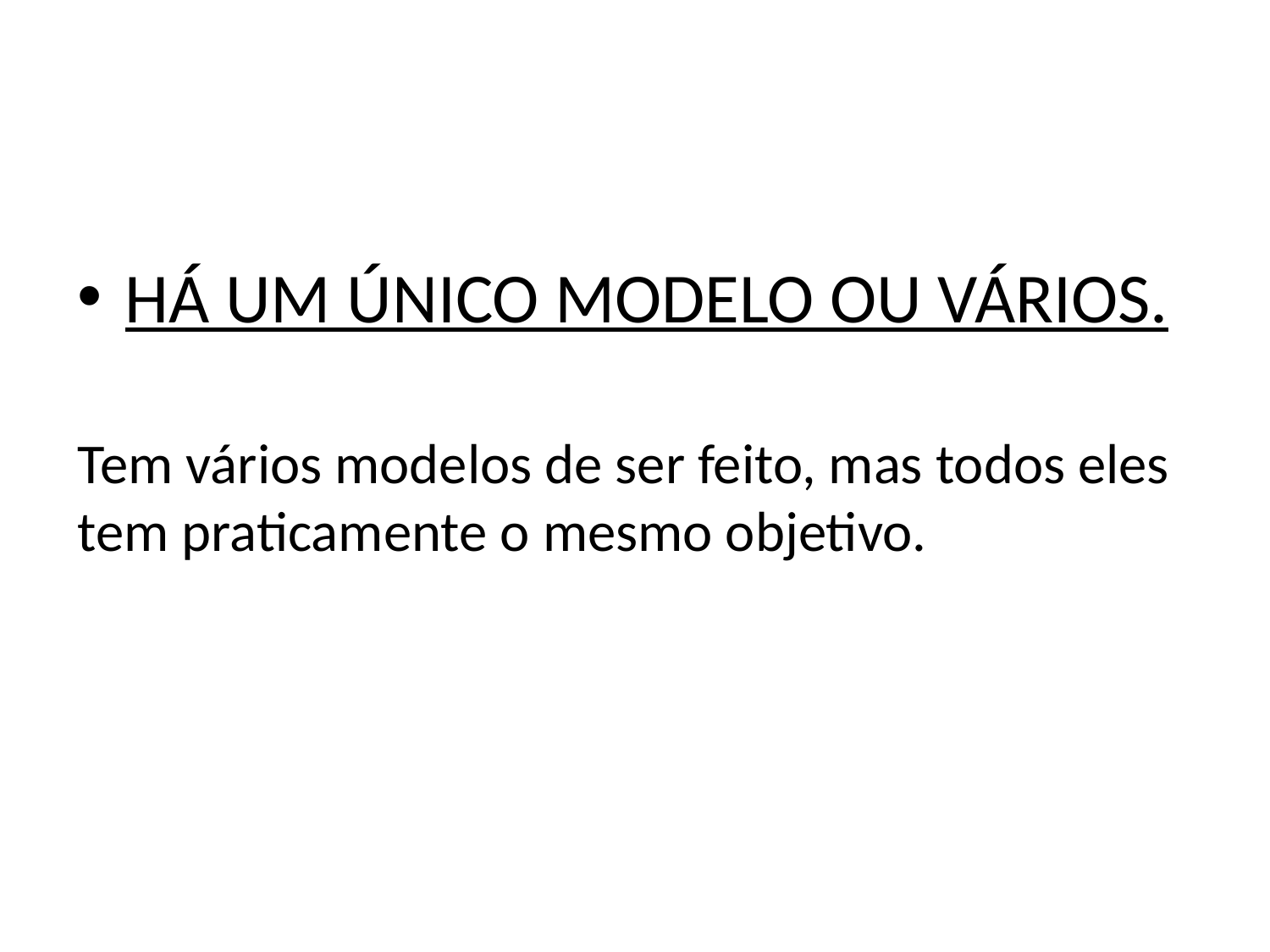

HÁ UM ÚNICO MODELO OU VÁRIOS.

Tem vários modelos de ser feito, mas todos eles tem praticamente o mesmo objetivo.